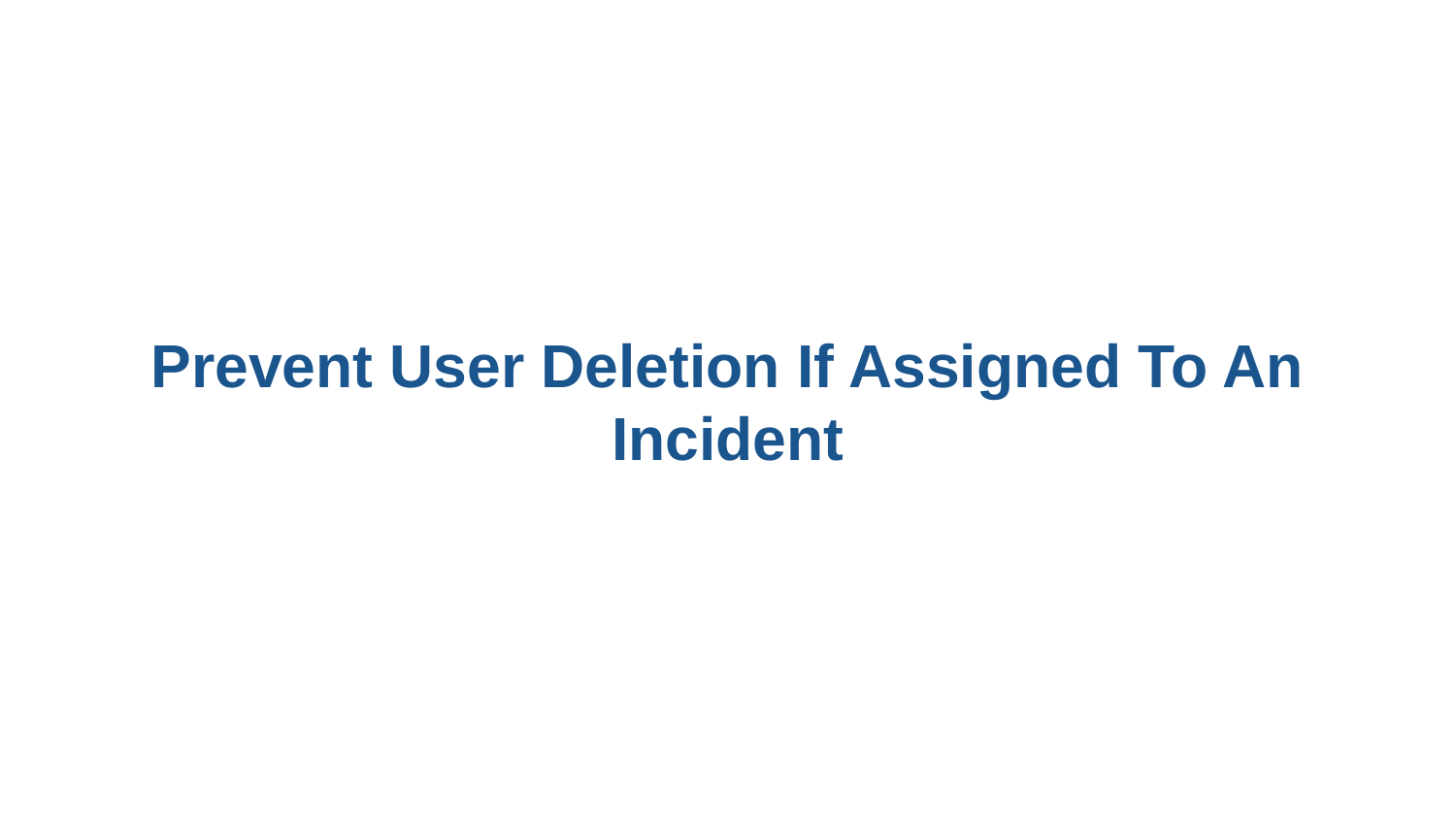

Prevent User Deletion If Assigned To An Incident